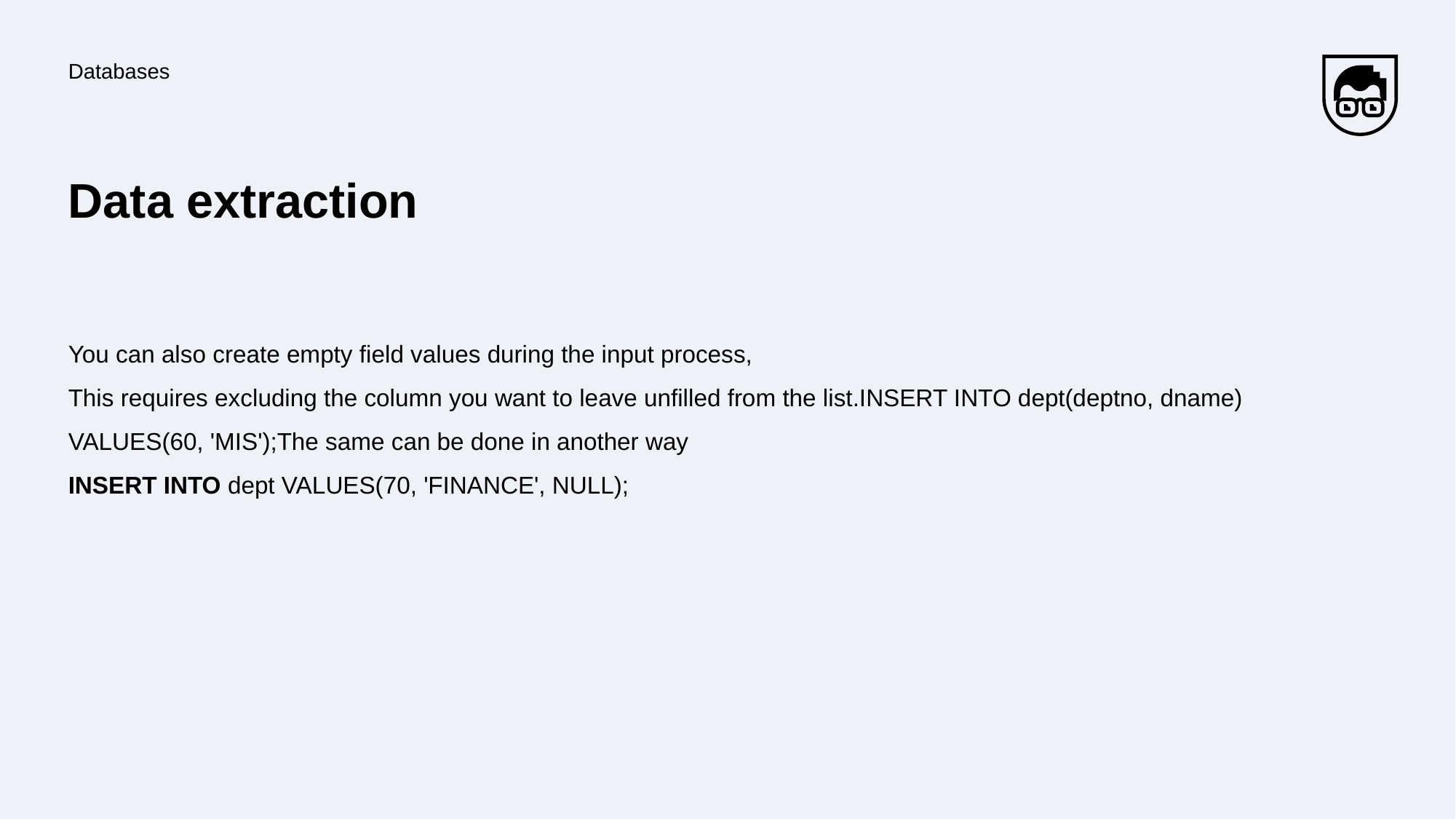

Databases
# Data extraction
You can also create empty field values during the input process,
This requires excluding the column you want to leave unfilled from the list.INSERT INTO dept(deptno, dname) VALUES(60, 'MIS');The same can be done in another way
INSERT INTO dept VALUES(70, 'FINANCE', NULL);